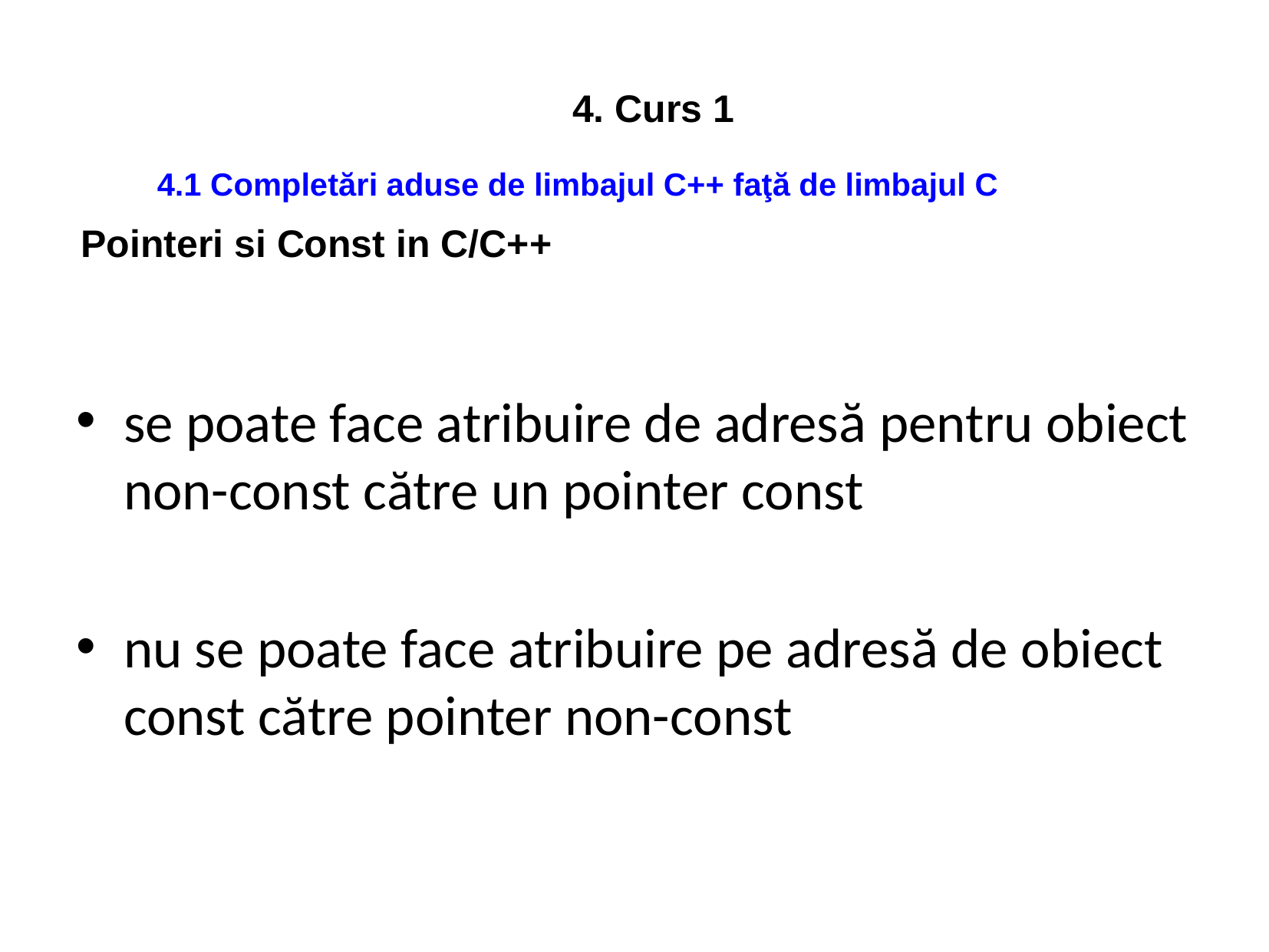

4. Curs 1
4.1 Completări aduse de limbajul C++ faţă de limbajul C
Pointeri si Const in C/C++
se poate face atribuire de adresă pentru obiect non-const către un pointer const

nu se poate face atribuire pe adresă de obiect const către pointer non-const